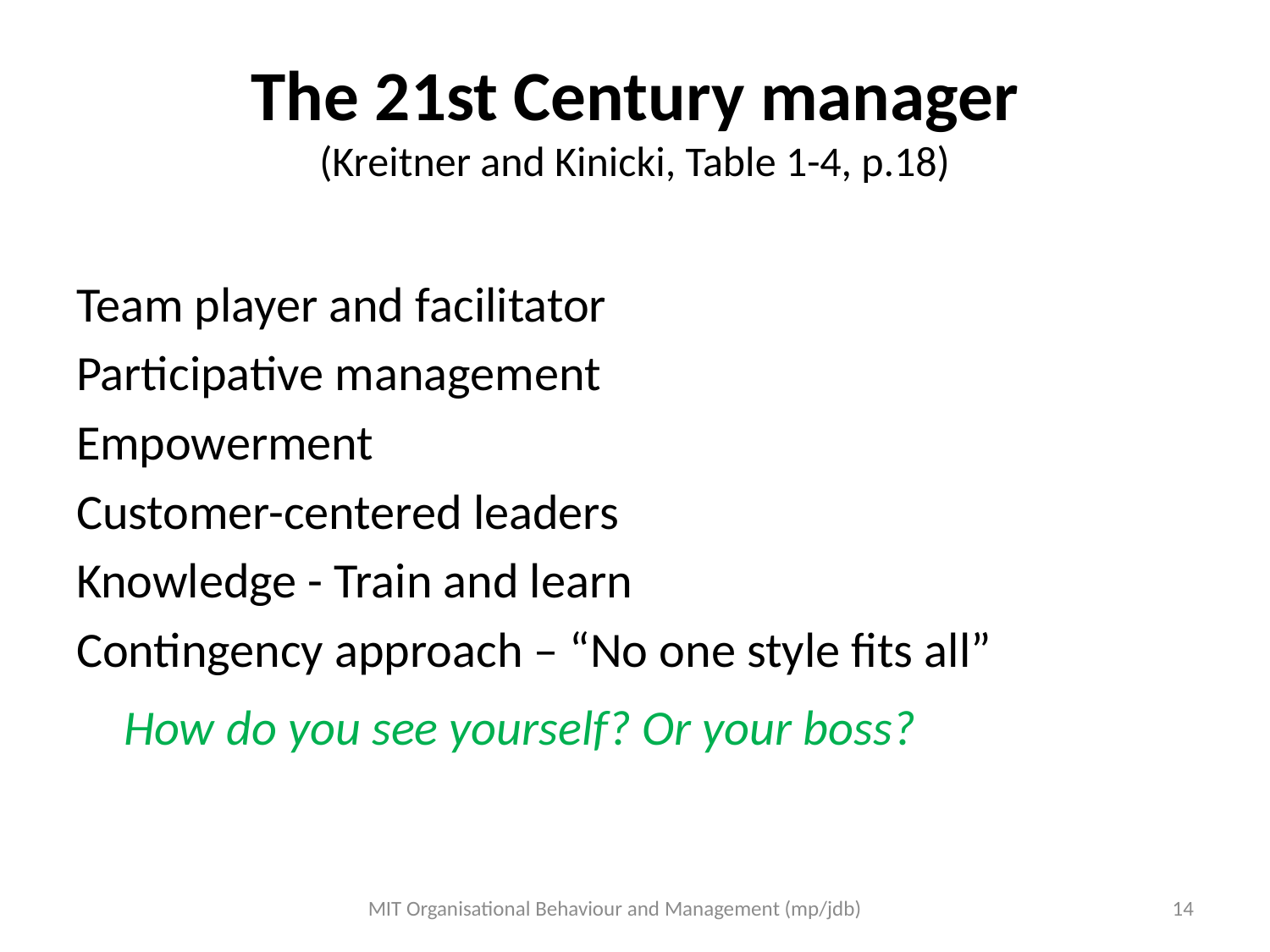

# The 21st Century manager (Kreitner and Kinicki, Table 1-4, p.18)
Team player and facilitator
Participative management
Empowerment
Customer-centered leaders
Knowledge - Train and learn
Contingency approach – “No one style fits all”
	How do you see yourself? Or your boss?
MIT Organisational Behaviour and Management (mp/jdb)
14